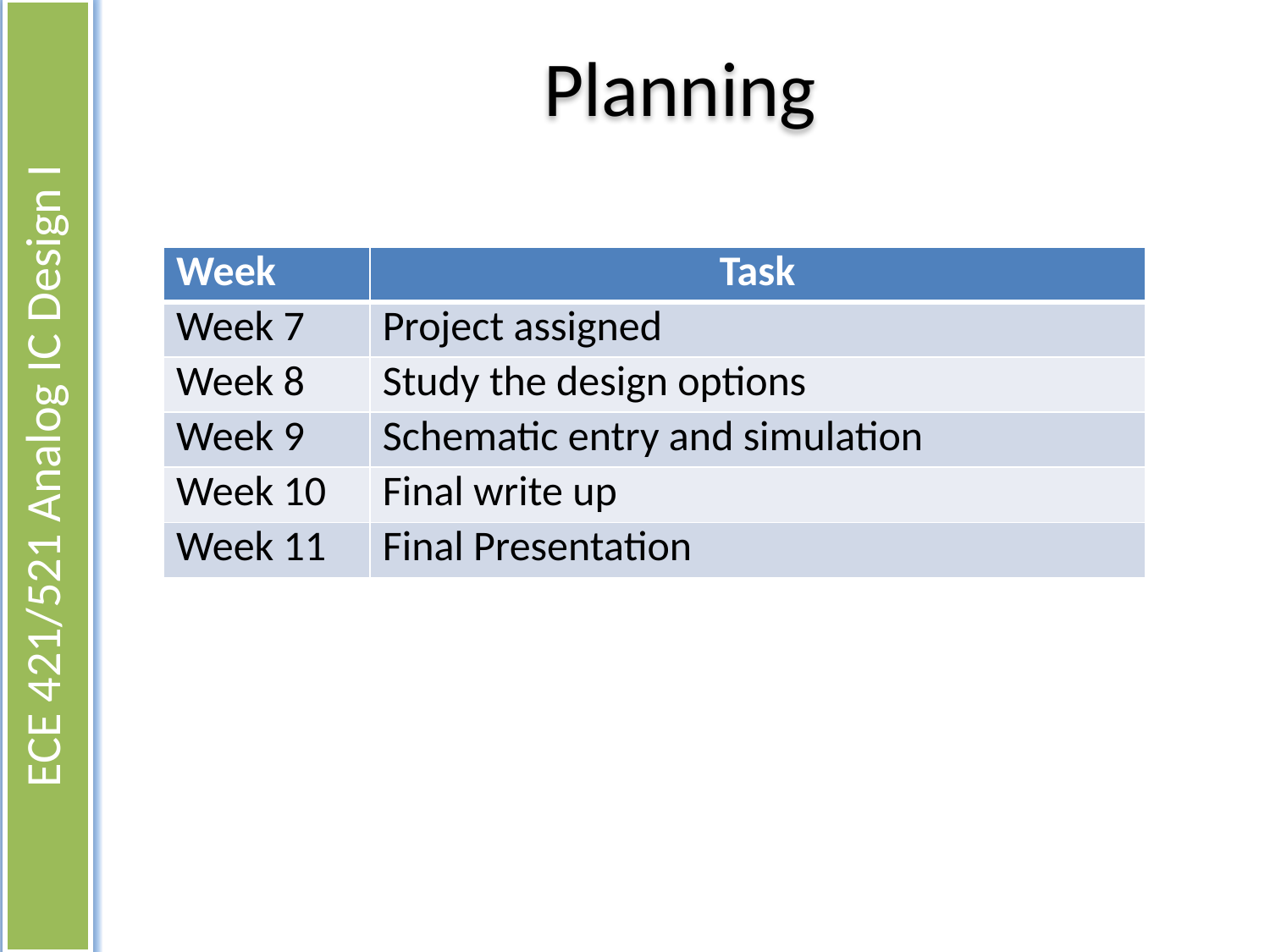

# Planning
| Week | Task |
| --- | --- |
| Week 7 | Project assigned |
| Week 8 | Study the design options |
| Week 9 | Schematic entry and simulation |
| Week 10 | Final write up |
| Week 11 | Final Presentation |